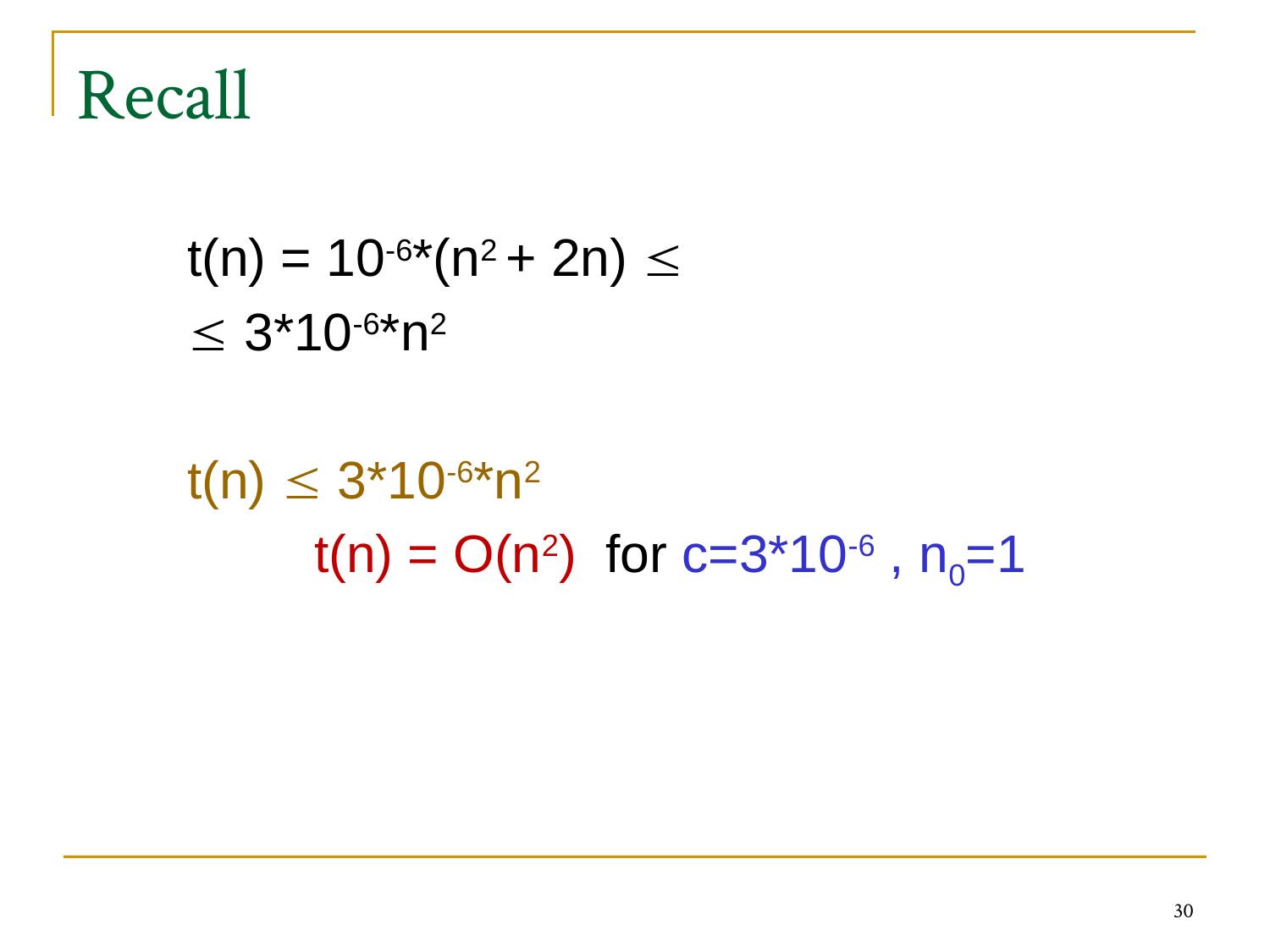

# Recall
		t(n) = 10-6*(n2 + 2n) ≤
		≤ 3*10-6*n2

		t(n) ≤ 3*10-6*n2
 			t(n) = O(n2)  for c=3*10-6 , n0=1
30